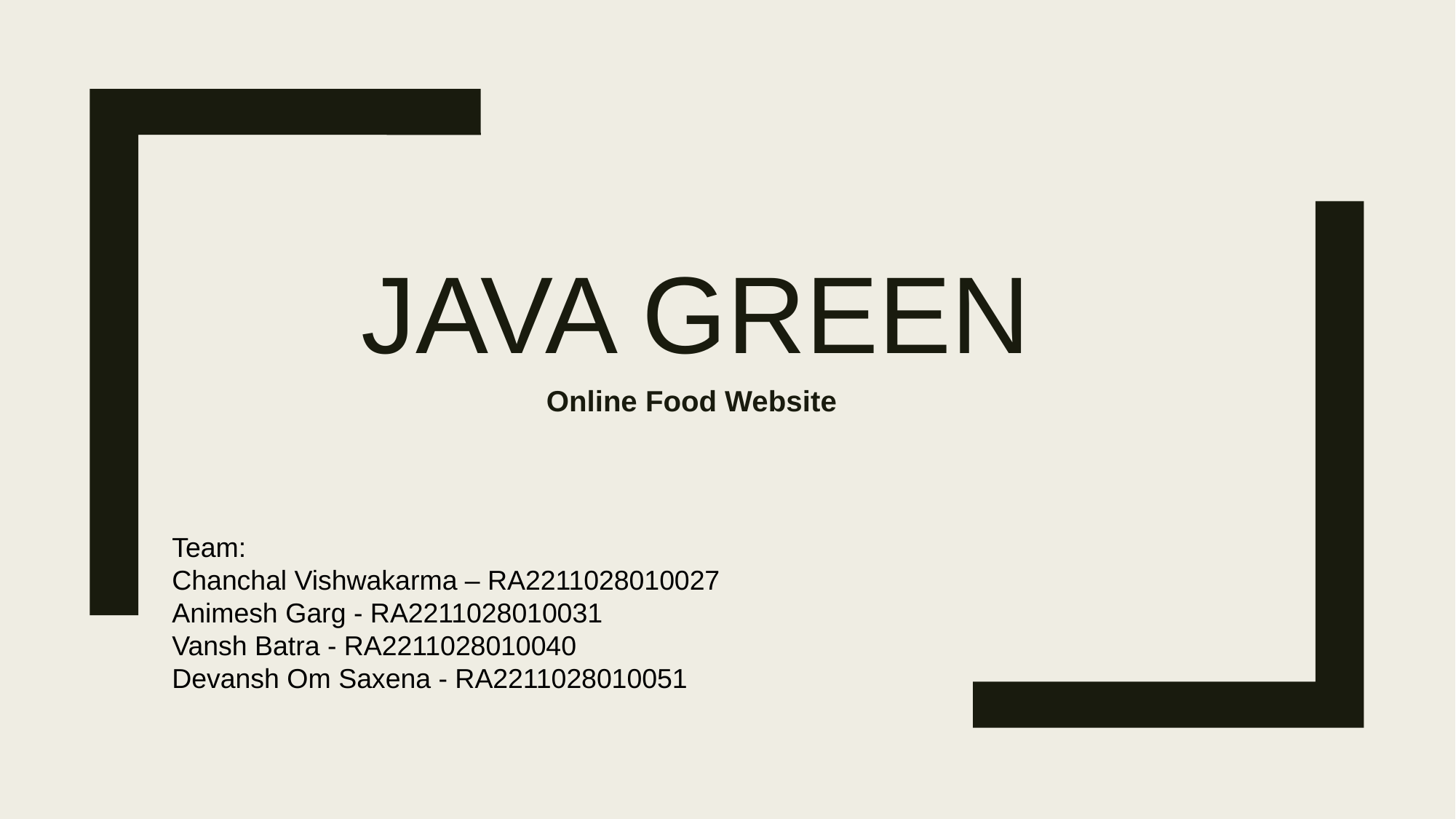

# Java Green
Online Food Website
Team:
Chanchal Vishwakarma – RA2211028010027
Animesh Garg - RA2211028010031
Vansh Batra - RA2211028010040
Devansh Om Saxena - RA2211028010051